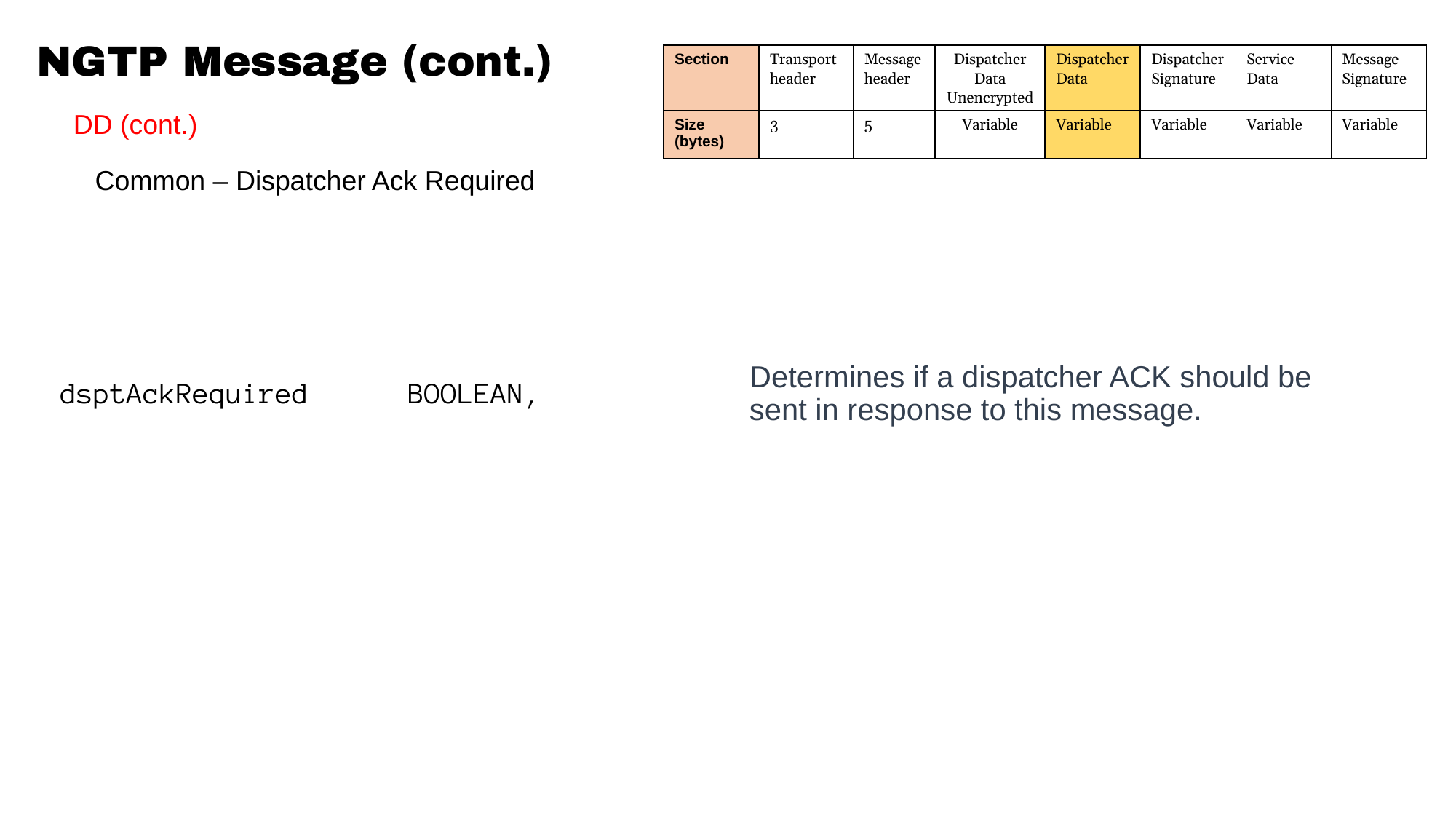

NGTP Message (cont.)
| Section | Transport header | Message header | Dispatcher Data Unencrypted | Dispatcher Data | Dispatcher Signature | Service Data | Message Signature |
| --- | --- | --- | --- | --- | --- | --- | --- |
| Size (bytes) | 3 | 5 | Variable | Variable | Variable | Variable | Variable |
DD (cont.)
Common – Dispatcher Ack Required
Determines if a dispatcher ACK should be sent in response to this message.

dsptAckRequired      BOOLEAN,